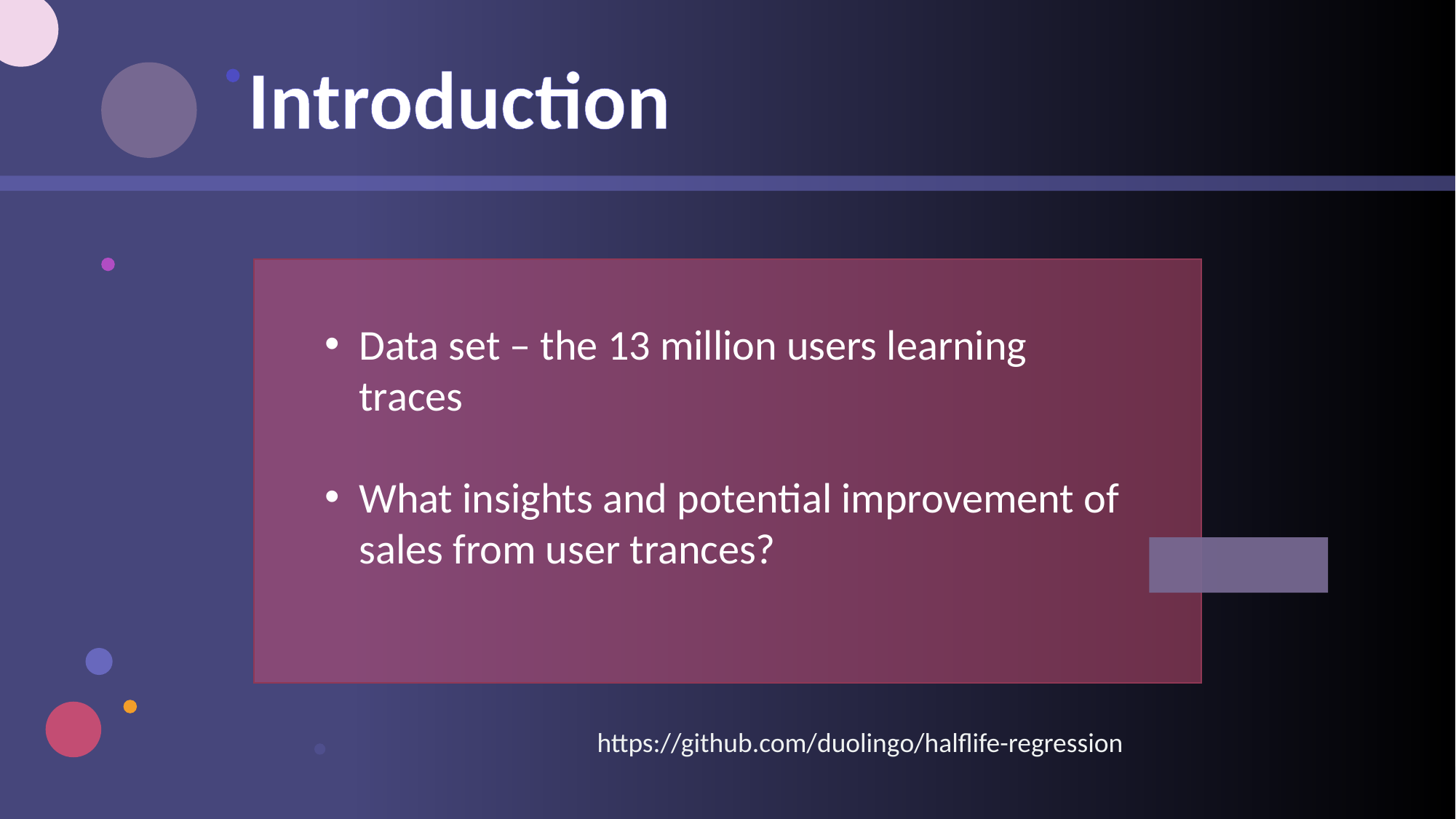

Introduction

Data set – the 13 million users learning traces

What insights and potential improvement of sales from user trances?

                                            https://github.com/duolingo/halflife-regression